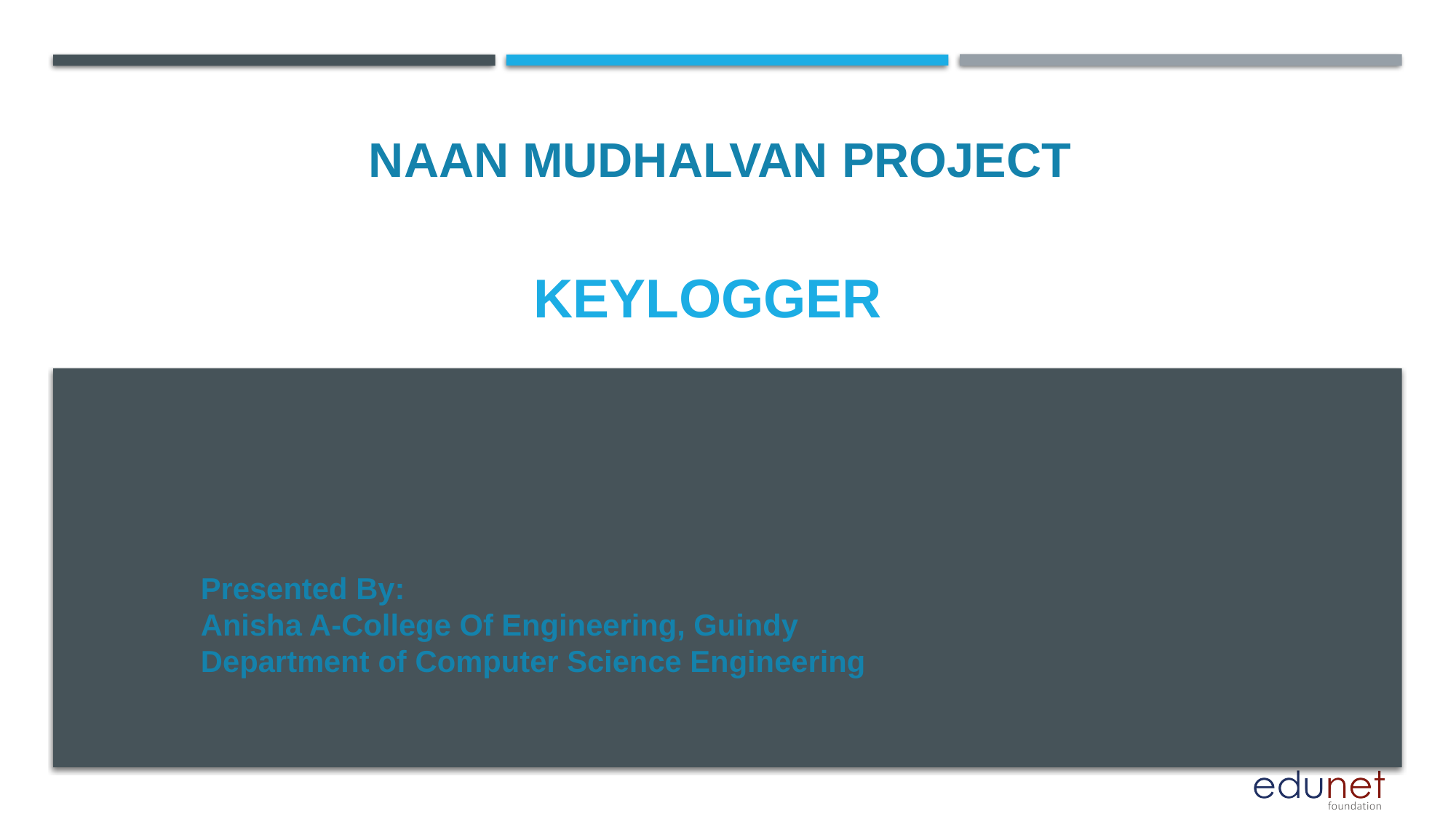

NAAN MUDHALVAN PROJECT
# keylogger
Presented By:
Anisha A-College Of Engineering, Guindy
Department of Computer Science Engineering